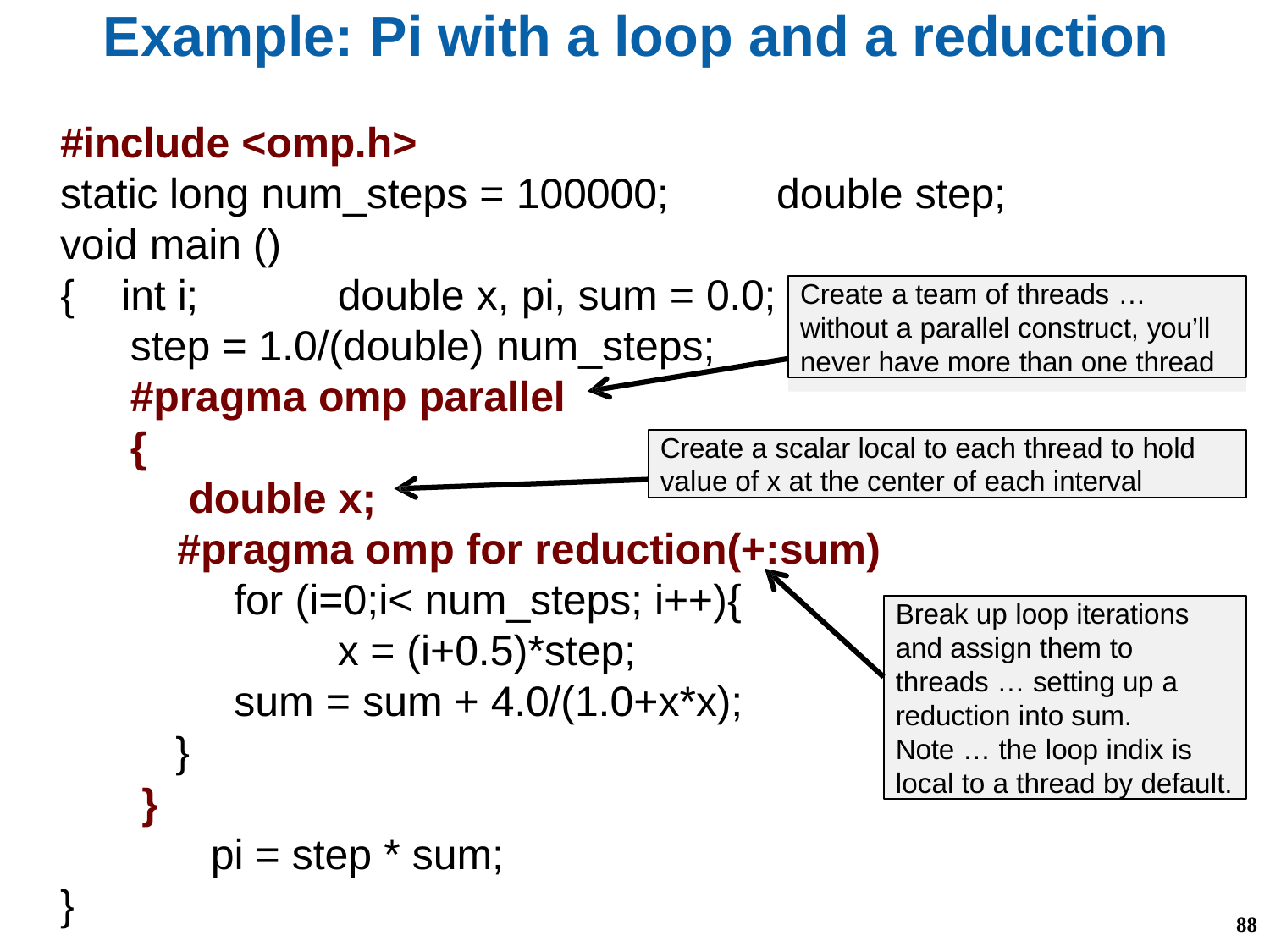

Example: Pi with a loop and a reduction
#include <omp.h>
static long num_steps = 100000; void main ()
double step;
{	int i;	double x, pi, sum = 0.0;
step = 1.0/(double) num_steps;
#pragma omp parallel

Create a team of threads … without a parallel construct, you’ll never have more than one thread

{
Create a scalar local to each thread to hold value of x at the center of each interval
double x;

#pragma omp for reduction(+:sum)
for (i=0;i< num_steps; i++){ x = (i+0.5)*step;
sum = sum + 4.0/(1.0+x*x);
}

Break up loop iterations and assign them to threads … setting up a reduction into sum.
Note … the loop indix is local to a thread by default.
}
pi = step * sum;
}
88